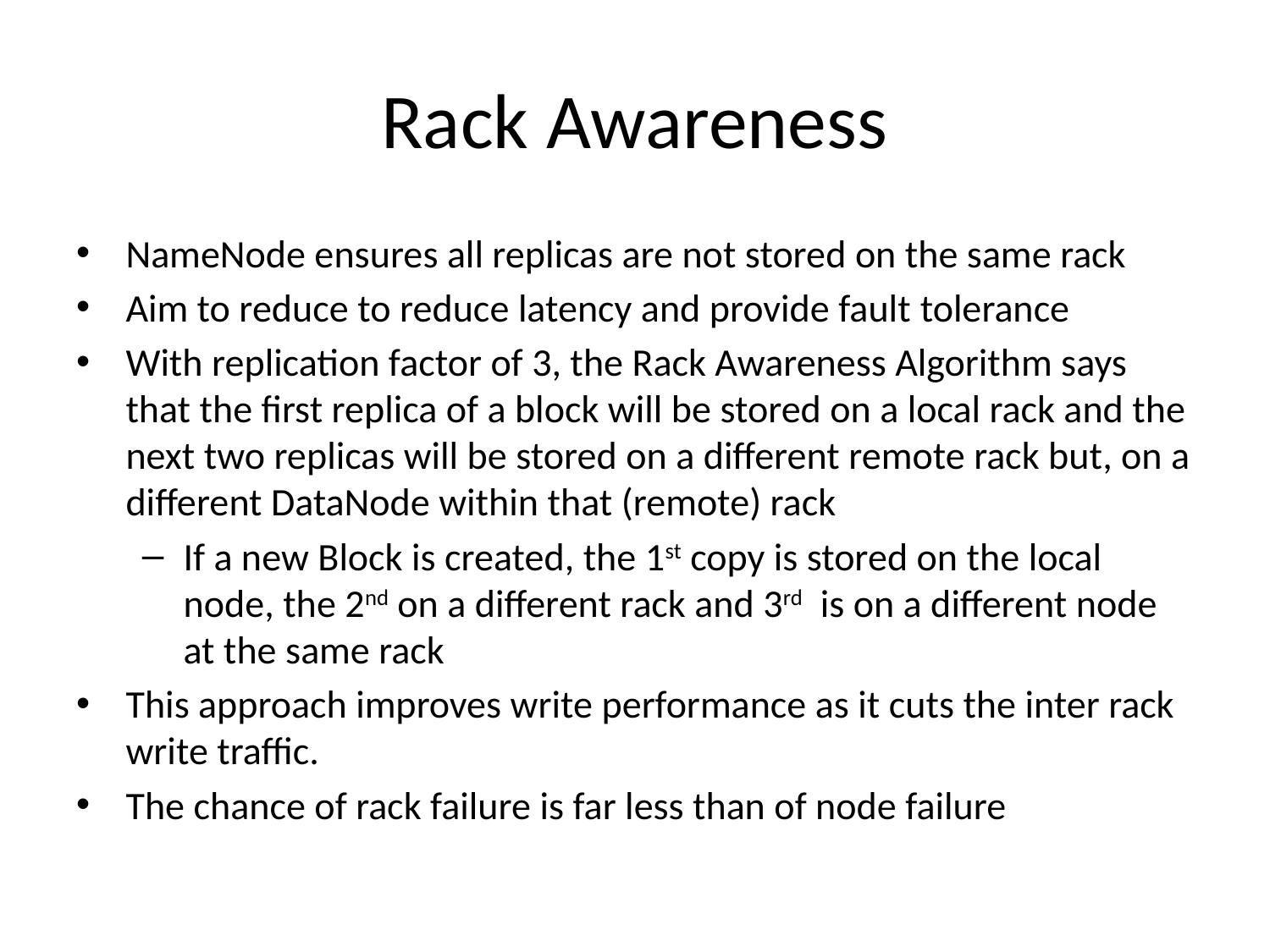

# Rack Awareness
NameNode ensures all replicas are not stored on the same rack
Aim to reduce to reduce latency and provide fault tolerance
With replication factor of 3, the Rack Awareness Algorithm says that the first replica of a block will be stored on a local rack and the next two replicas will be stored on a different remote rack but, on a different DataNode within that (remote) rack
If a new Block is created, the 1st copy is stored on the local node, the 2nd on a different rack and 3rd  is on a different node at the same rack
This approach improves write performance as it cuts the inter rack write traffic.
The chance of rack failure is far less than of node failure